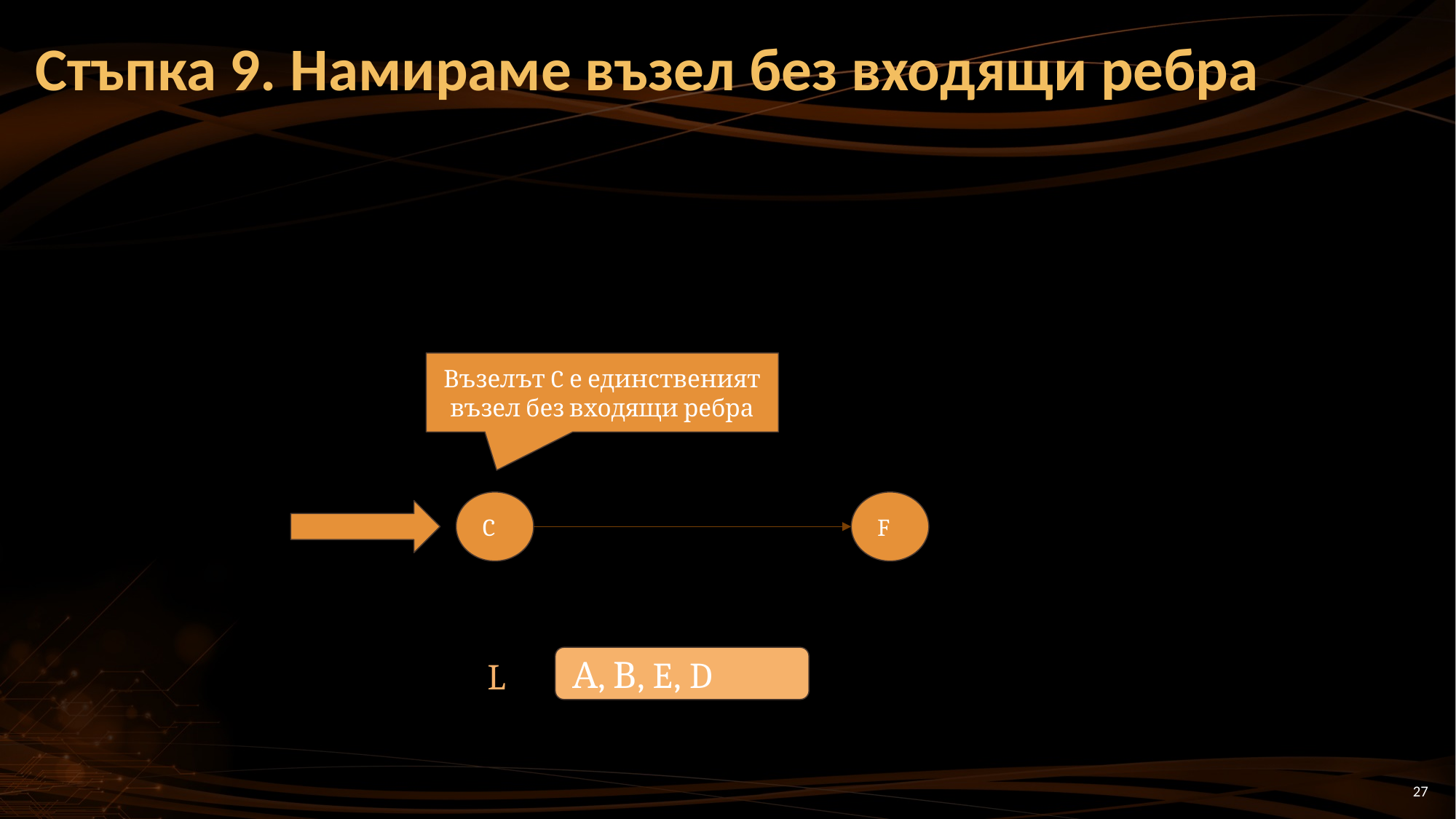

# Стъпка 9. Намираме възел без входящи ребра
Възелът C е единственият възел без входящи ребра
C
F

L
А, В, E, D
27